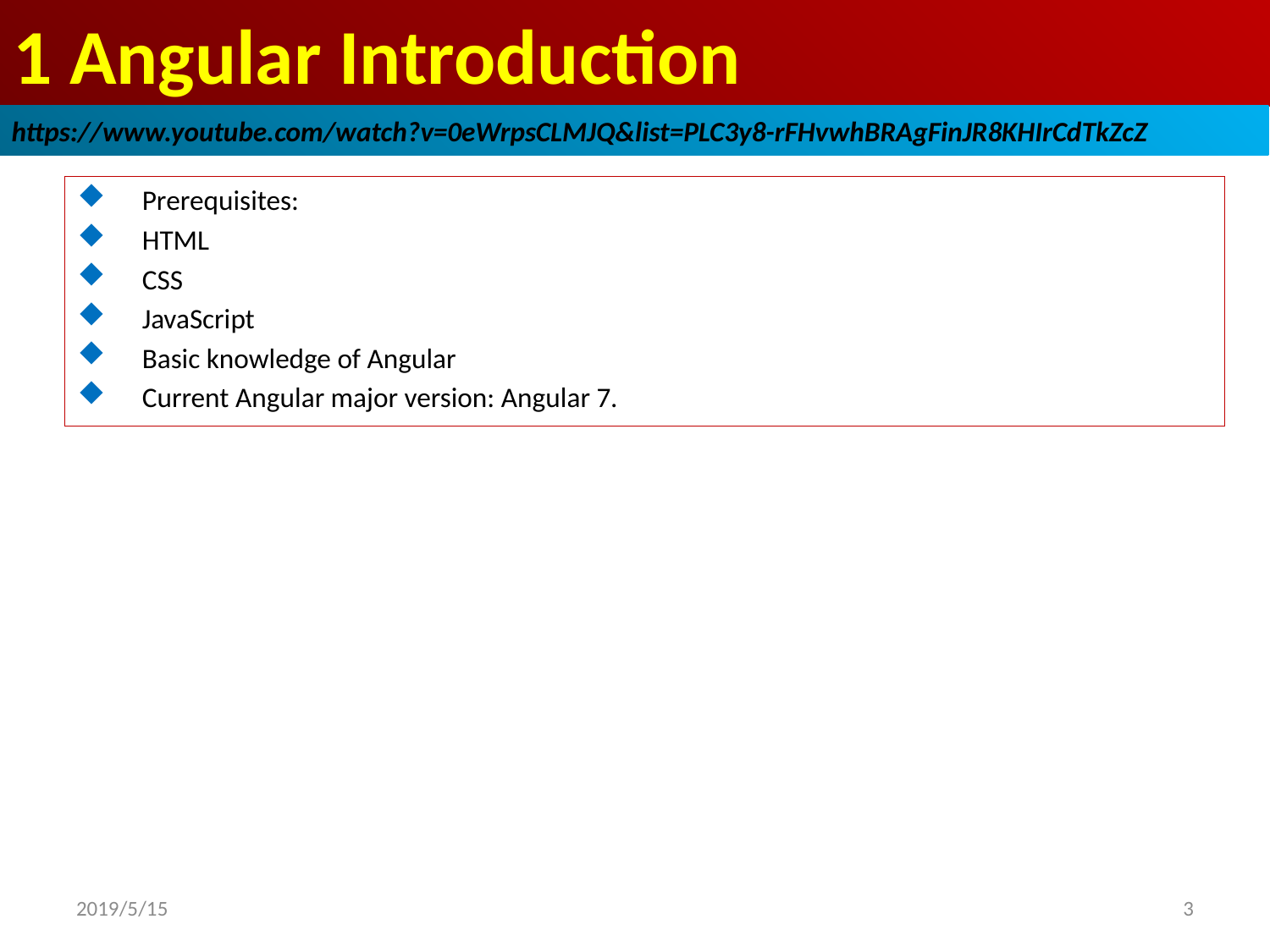

# 1 Angular Introduction
https://www.youtube.com/watch?v=0eWrpsCLMJQ&list=PLC3y8-rFHvwhBRAgFinJR8KHIrCdTkZcZ
Prerequisites:
HTML
CSS
JavaScript
Basic knowledge of Angular
Current Angular major version: Angular 7.

3
2019/5/15